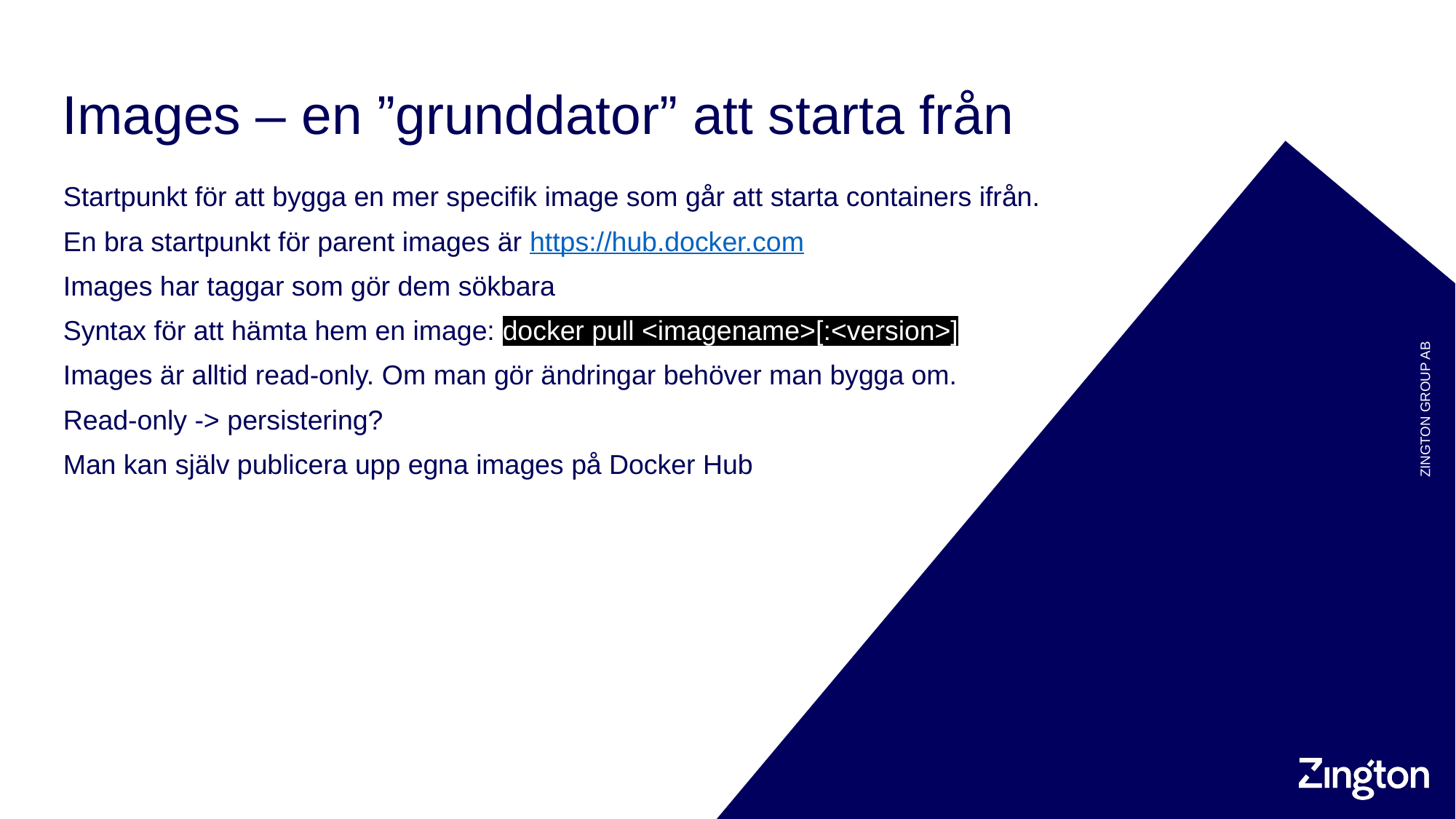

# Images – en ”grunddator” att starta från
Startpunkt för att bygga en mer specifik image som går att starta containers ifrån.
En bra startpunkt för parent images är https://hub.docker.com
Images har taggar som gör dem sökbara
Syntax för att hämta hem en image: docker pull <imagename>[:<version>]
Images är alltid read-only. Om man gör ändringar behöver man bygga om.
Read-only -> persistering?
Man kan själv publicera upp egna images på Docker Hub